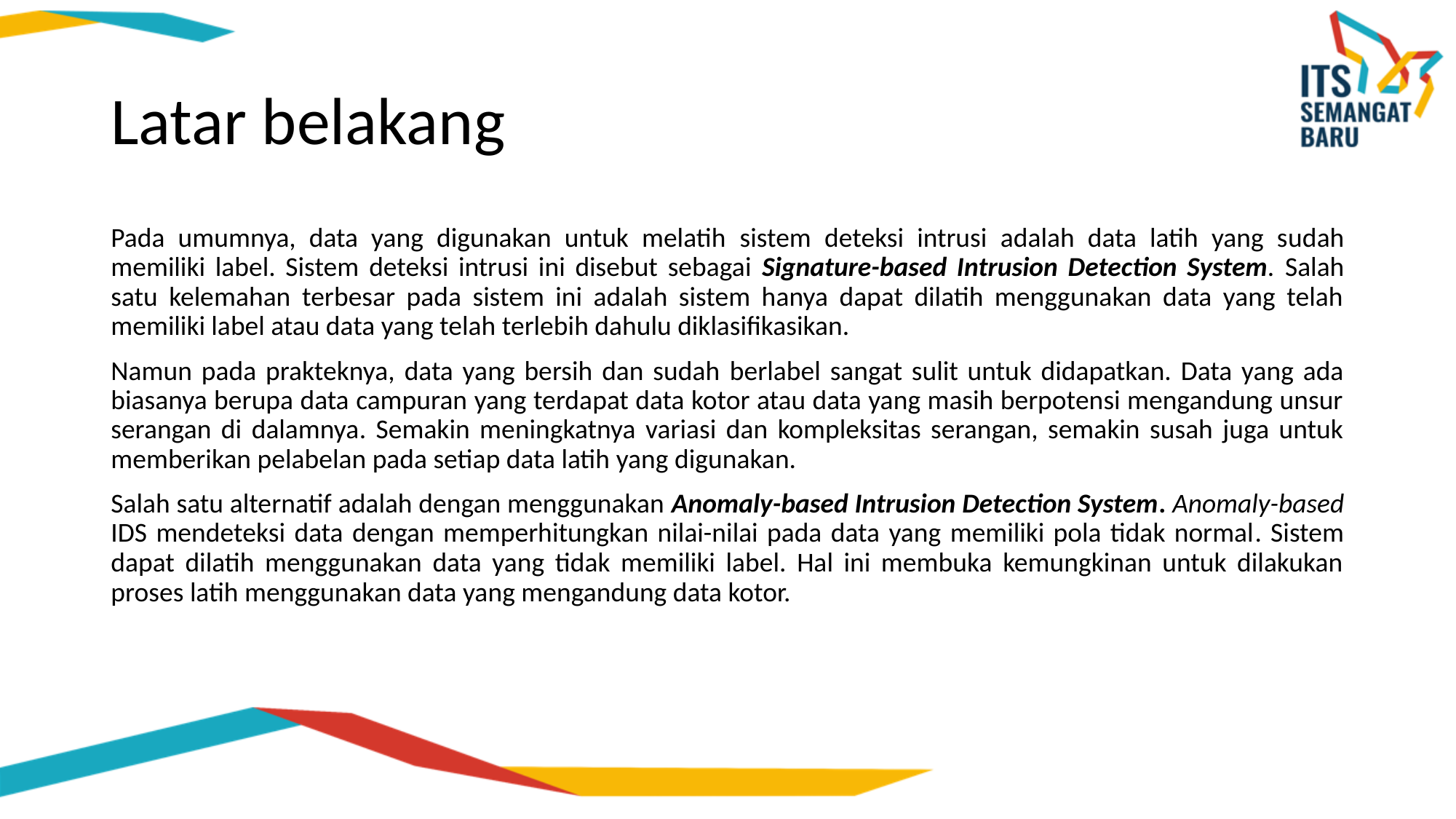

# Latar belakang
Pada umumnya, data yang digunakan untuk melatih sistem deteksi intrusi adalah data latih yang sudah memiliki label. Sistem deteksi intrusi ini disebut sebagai Signature-based Intrusion Detection System. Salah satu kelemahan terbesar pada sistem ini adalah sistem hanya dapat dilatih menggunakan data yang telah memiliki label atau data yang telah terlebih dahulu diklasifikasikan.
Namun pada prakteknya, data yang bersih dan sudah berlabel sangat sulit untuk didapatkan. Data yang ada biasanya berupa data campuran yang terdapat data kotor atau data yang masih berpotensi mengandung unsur serangan di dalamnya. Semakin meningkatnya variasi dan kompleksitas serangan, semakin susah juga untuk memberikan pelabelan pada setiap data latih yang digunakan.
Salah satu alternatif adalah dengan menggunakan Anomaly-based Intrusion Detection System. Anomaly-based IDS mendeteksi data dengan memperhitungkan nilai-nilai pada data yang memiliki pola tidak normal. Sistem dapat dilatih menggunakan data yang tidak memiliki label. Hal ini membuka kemungkinan untuk dilakukan proses latih menggunakan data yang mengandung data kotor.